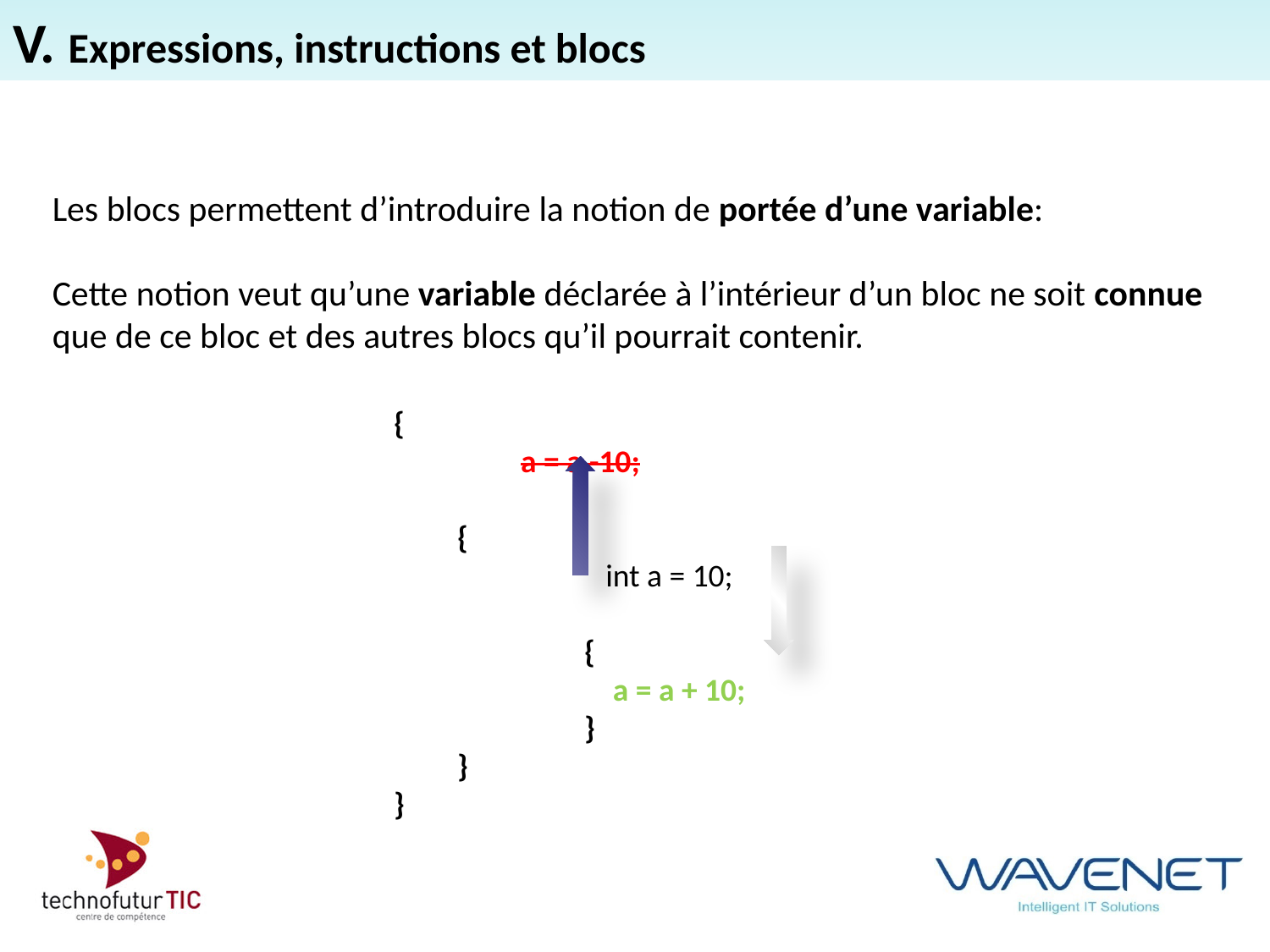

V. Expressions, instructions et blocs
Les blocs permettent d’introduire la notion de portée d’une variable:

Cette notion veut qu’une variable déclarée à l’intérieur d’un bloc ne soit connue que de ce bloc et des autres blocs qu’il pourrait contenir.
{
	a = a -10;

{
	   int a = 10;

	{
	    a = a + 10;
	}
}
}